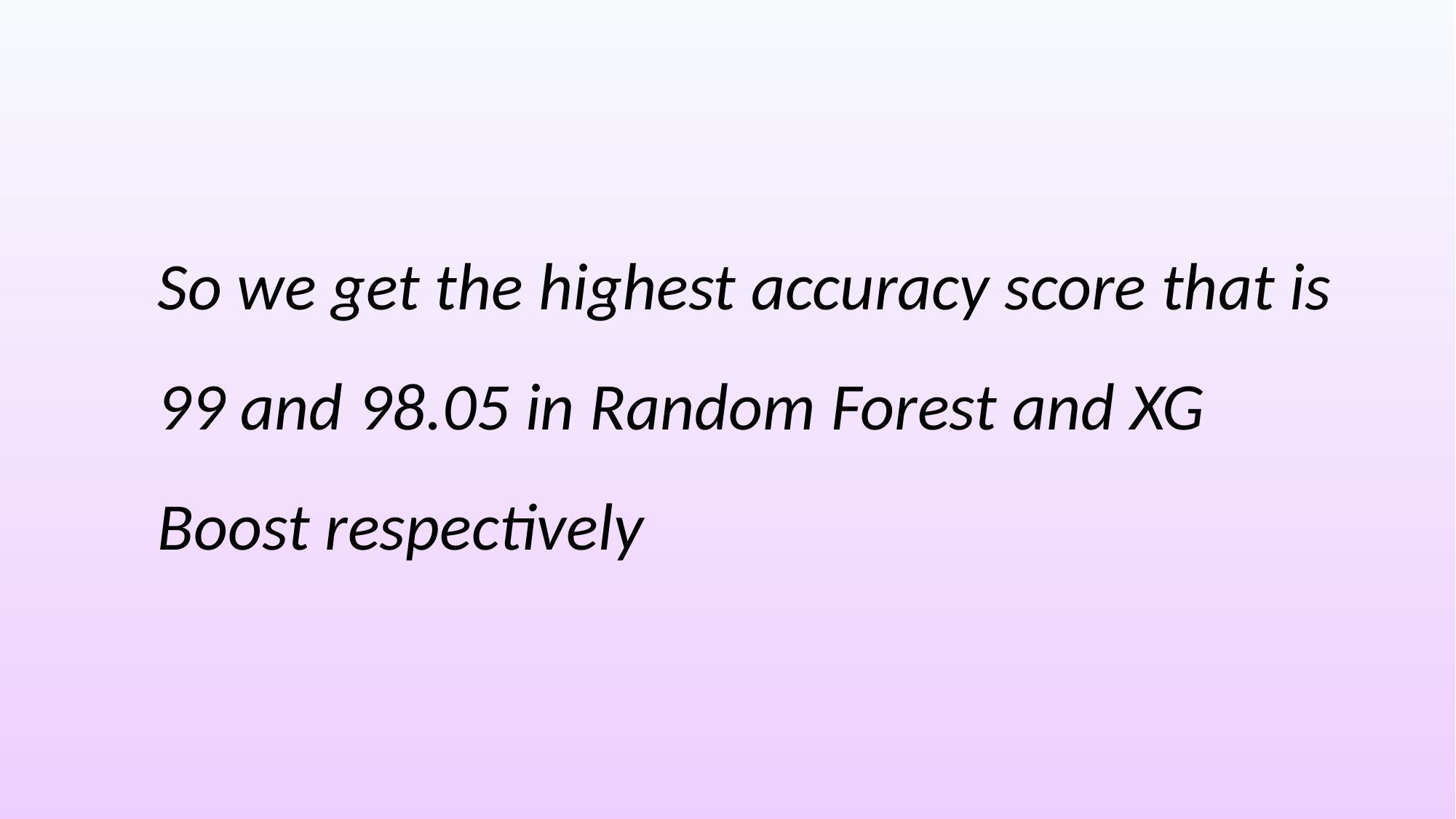

So we get the highest accuracy score that is 99 and 98.05 in Random Forest and XG Boost respectively